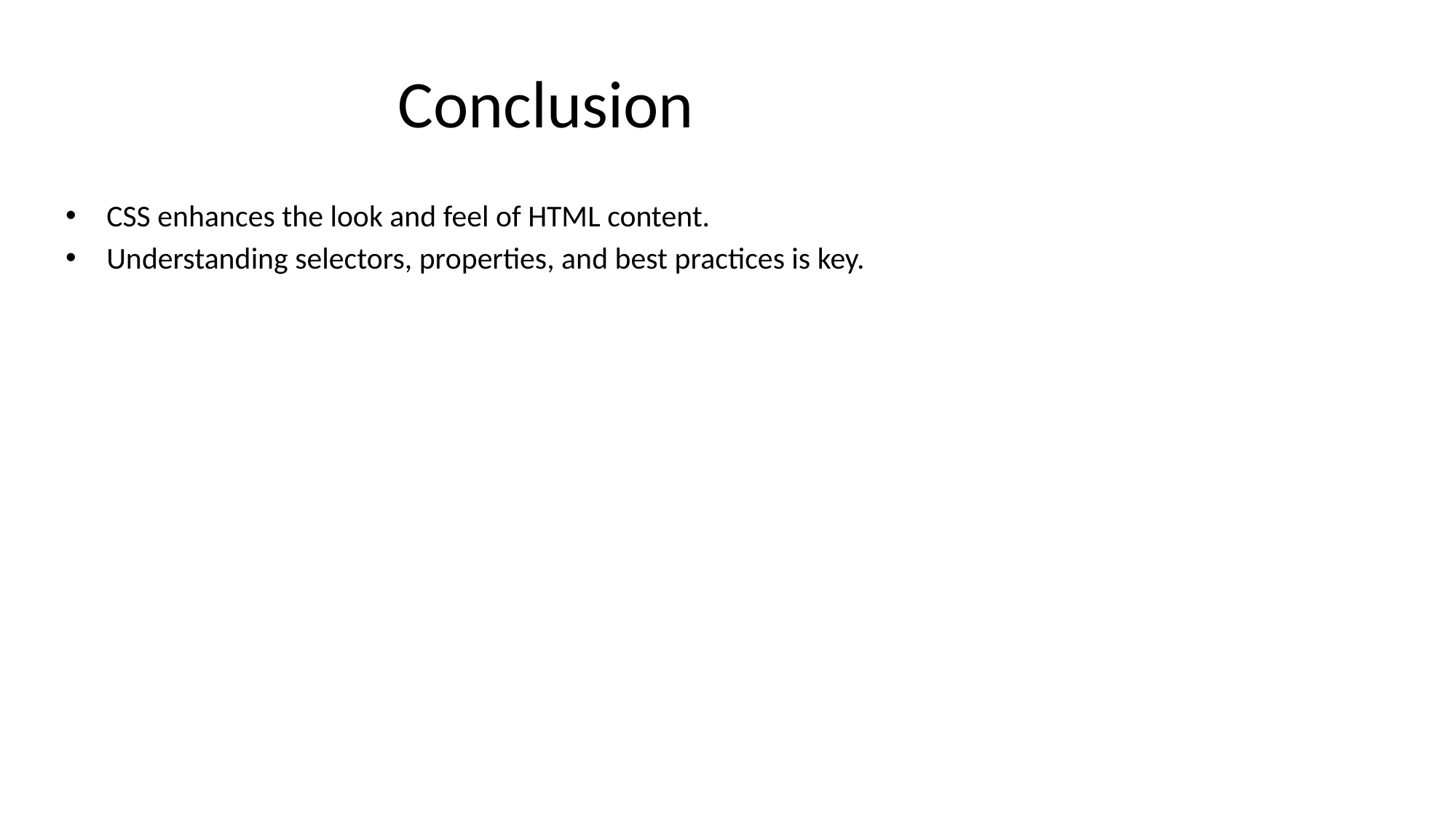

# Conclusion
CSS enhances the look and feel of HTML content.
Understanding selectors, properties, and best practices is key.